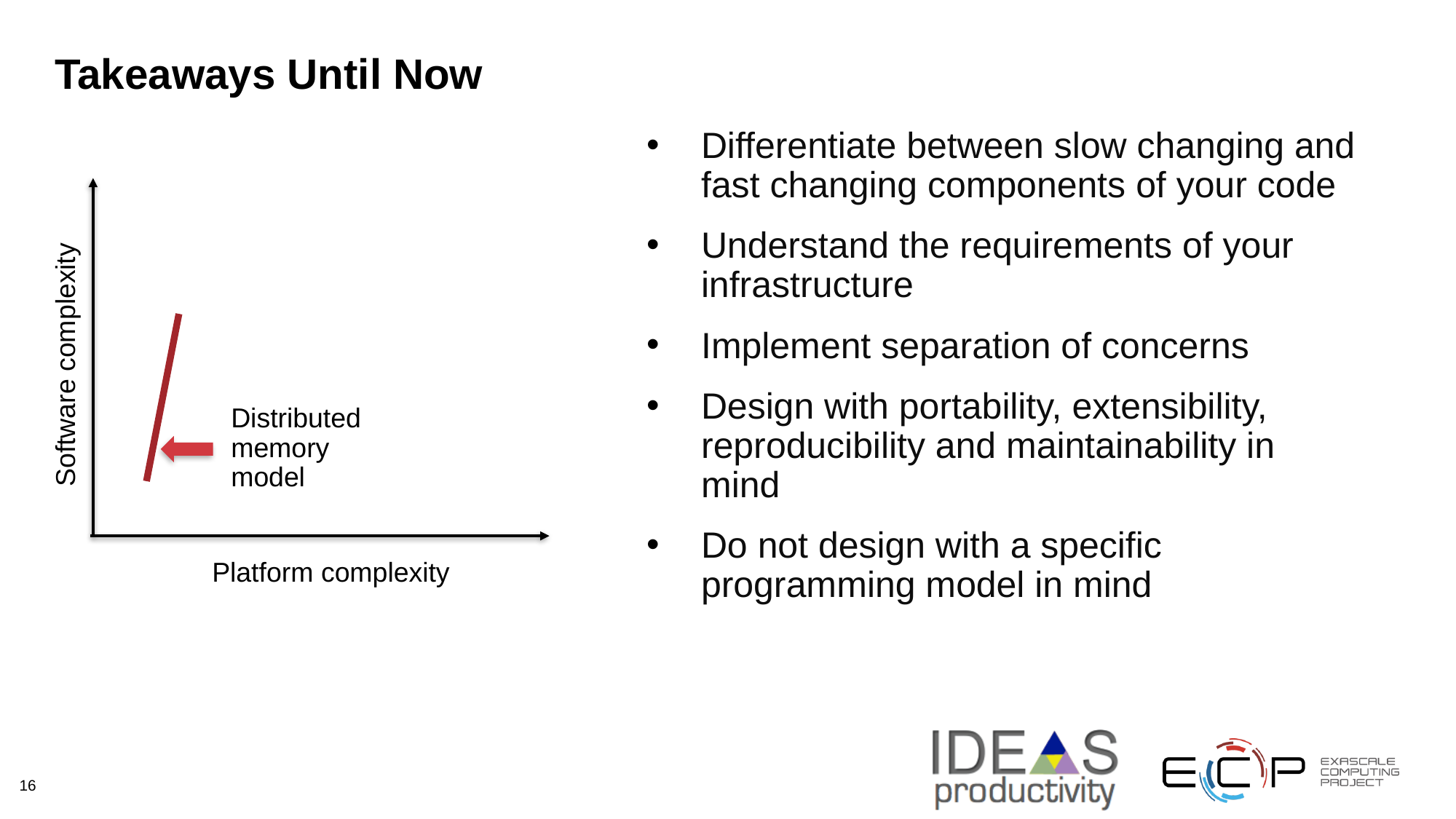

# Takeaways Until Now
Differentiate between slow changing and fast changing components of your code
Understand the requirements of your infrastructure
Implement separation of concerns
Design with portability, extensibility, reproducibility and maintainability in mind
Do not design with a specific programming model in mind

Software complexity
Distributed
memory
model

Platform complexity